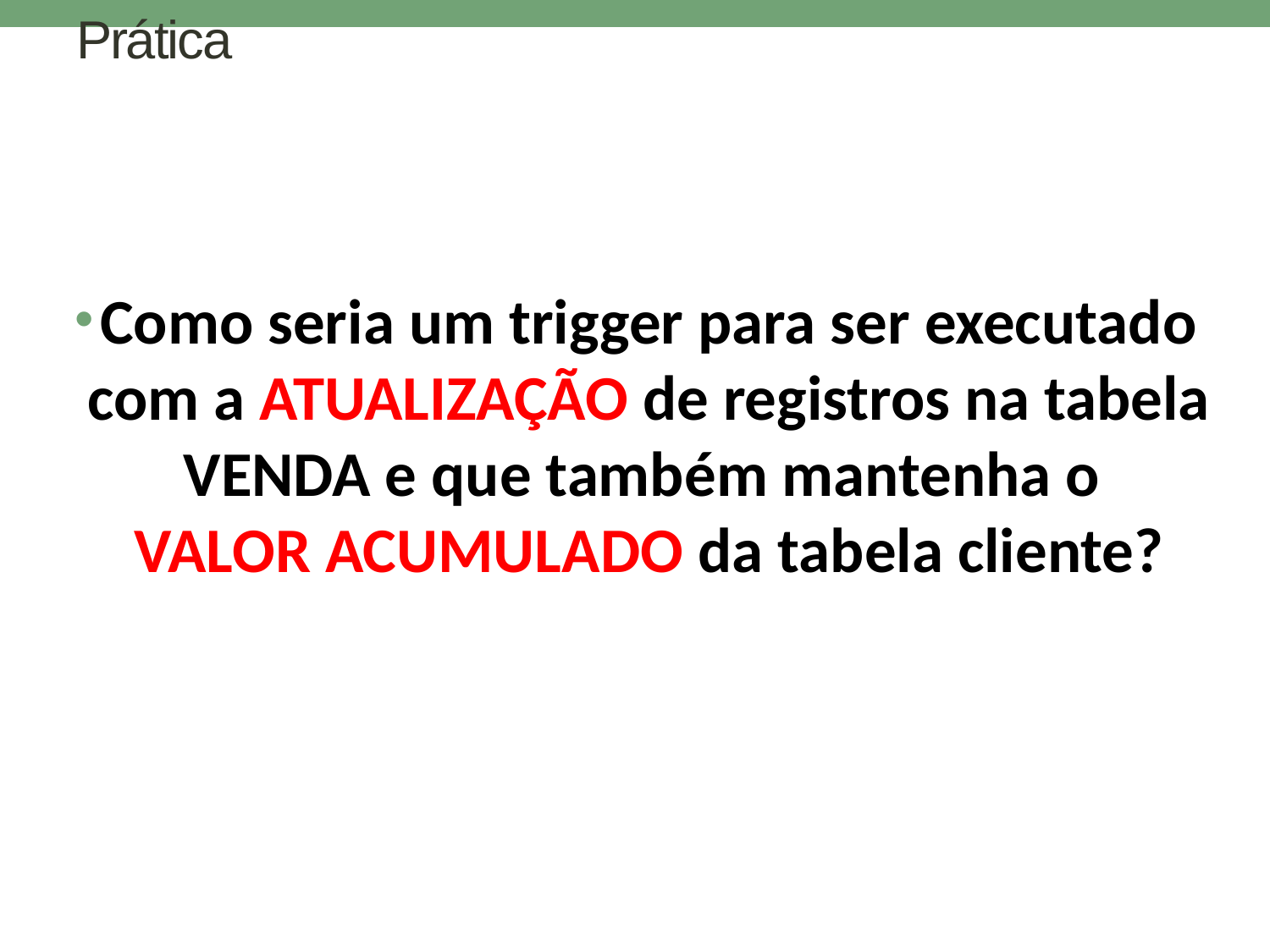

# Prática

Como seria um trigger para ser executado com a ATUALIZAÇÃO de registros na tabela VENDA e que também mantenha o
VALOR ACUMULADO da tabela cliente?